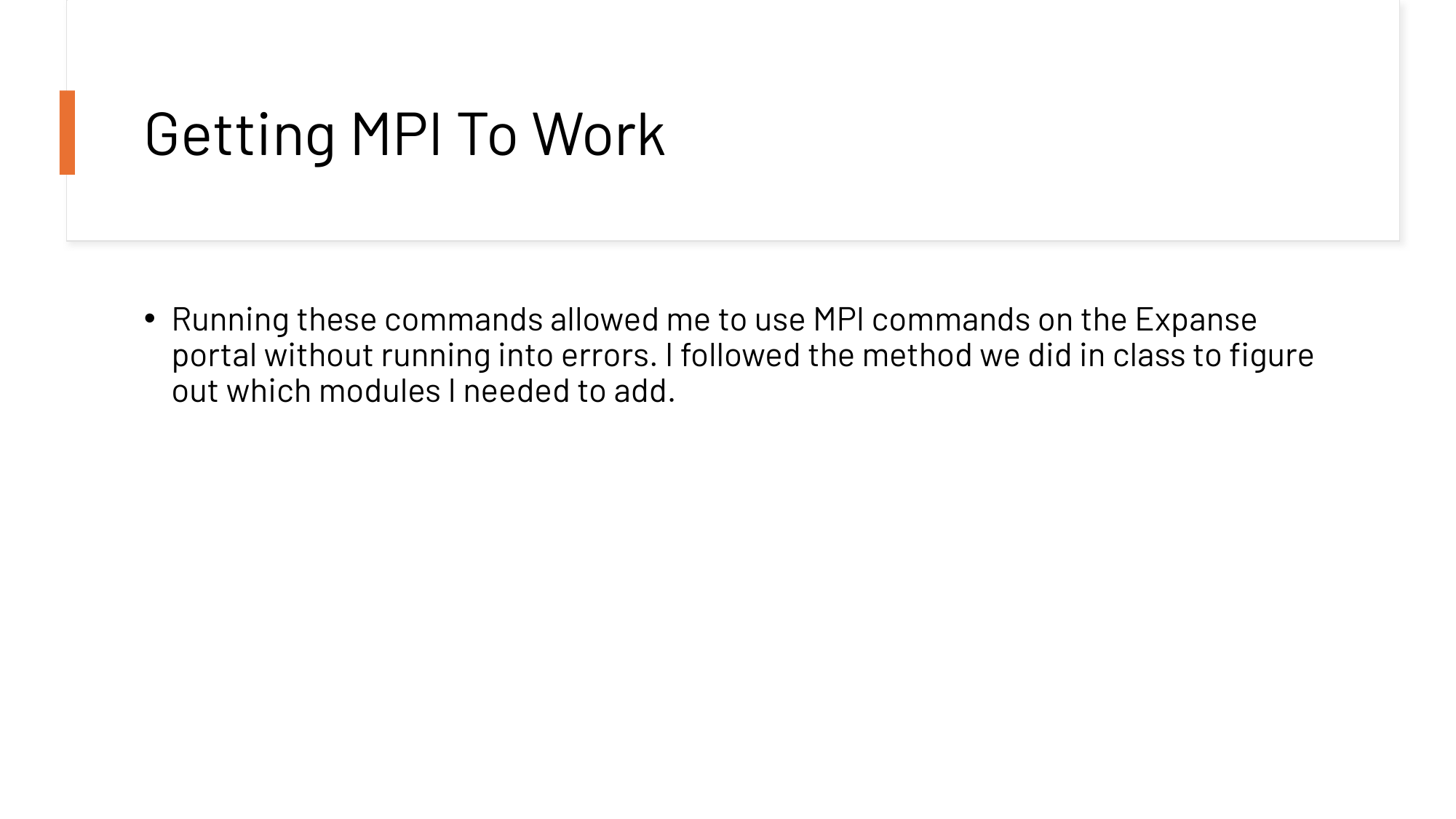

# Getting MPI To Work

Running these commands allowed me to use MPI commands on the Expanse portal without running into errors. I followed the method we did in class to figure out which modules I needed to add.